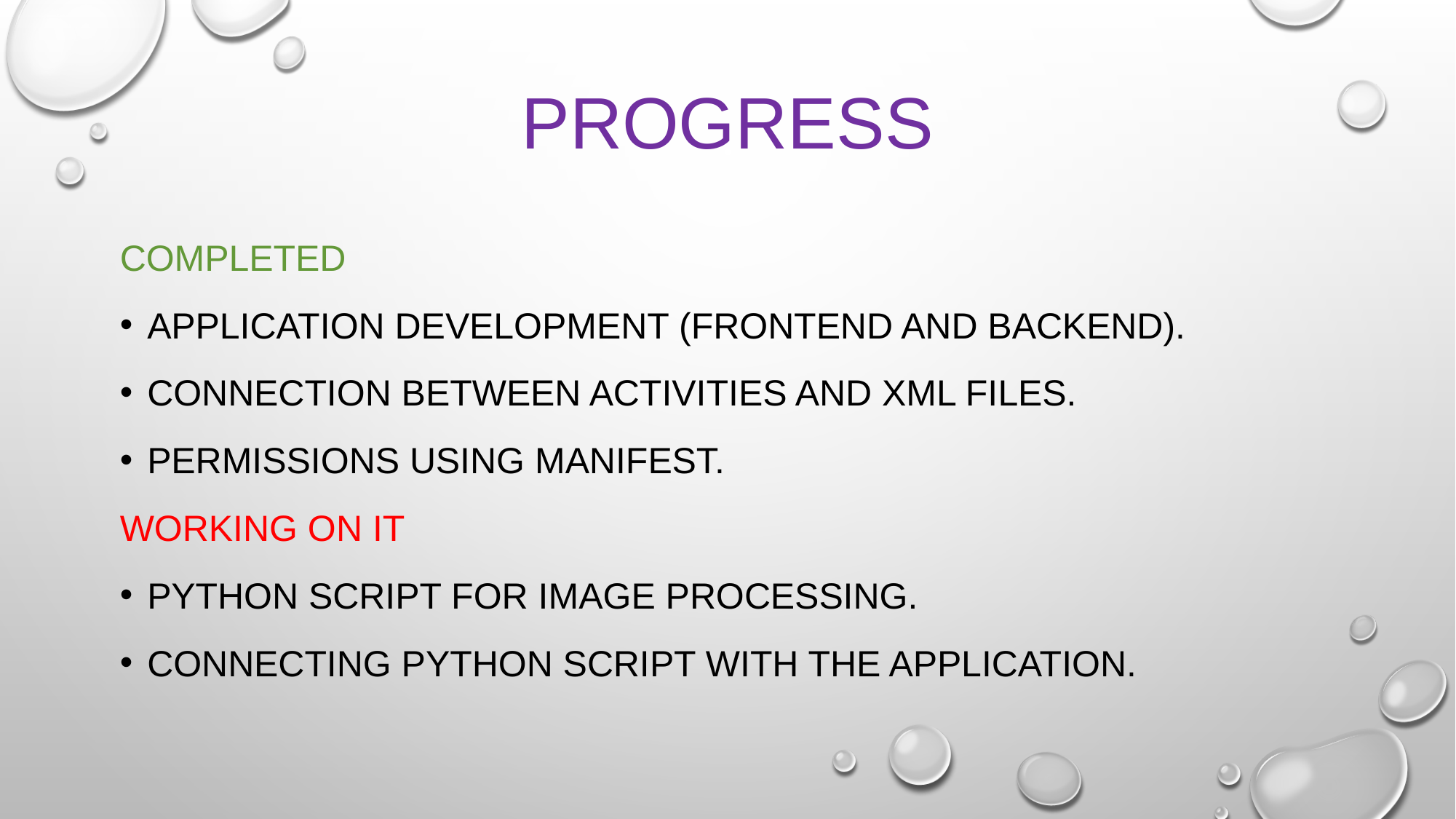

# Progress
Completed
Application Development (FRONTEND AND BACKEND).
Connection between Activities and XML files.
Permissions using manifest.
Working on it
Python script for image processing.
Connecting Python script with the application.